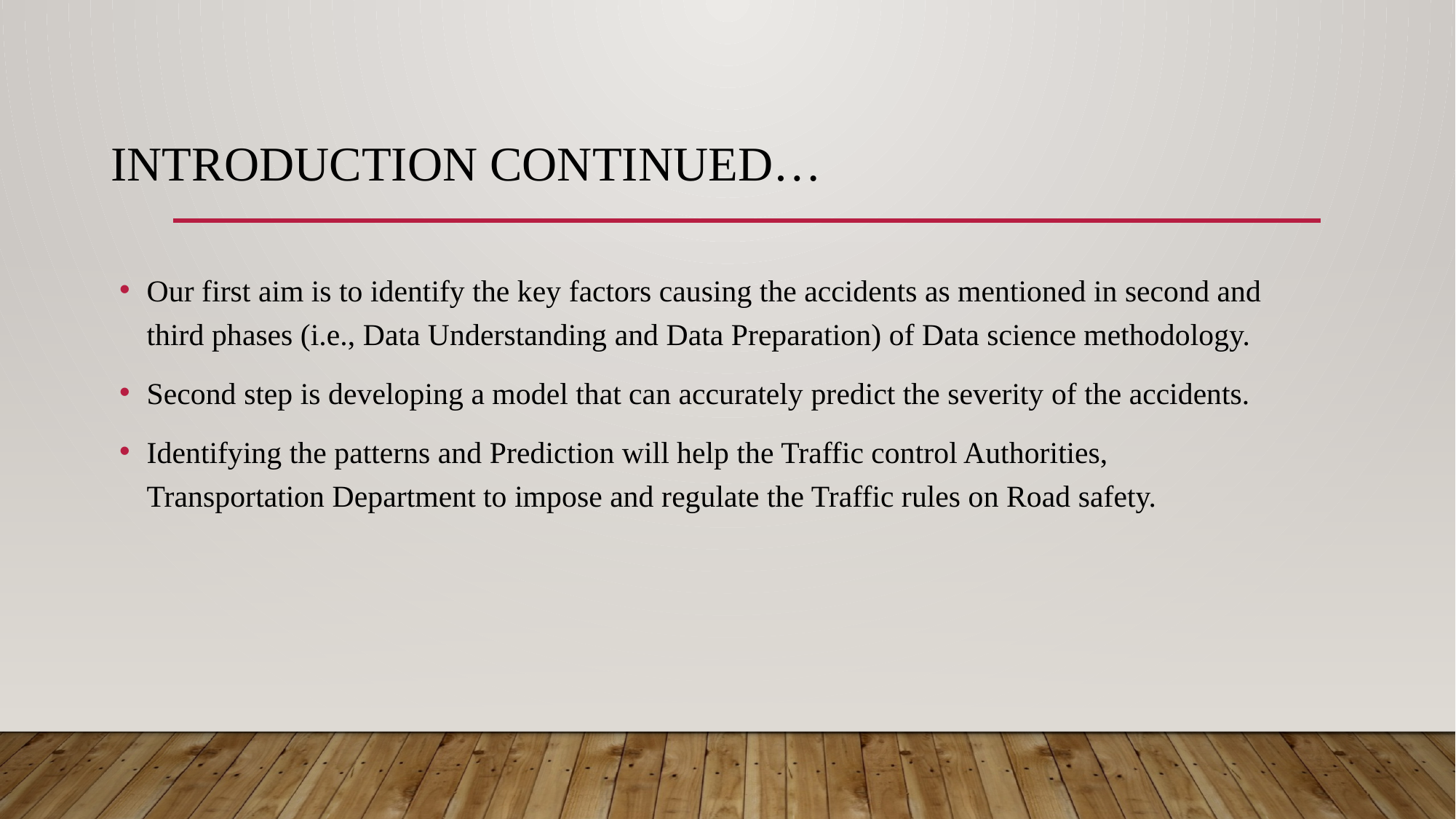

# Introduction continued…
Our first aim is to identify the key factors causing the accidents as mentioned in second and third phases (i.e., Data Understanding and Data Preparation) of Data science methodology.
Second step is developing a model that can accurately predict the severity of the accidents.
Identifying the patterns and Prediction will help the Traffic control Authorities, Transportation Department to impose and regulate the Traffic rules on Road safety.